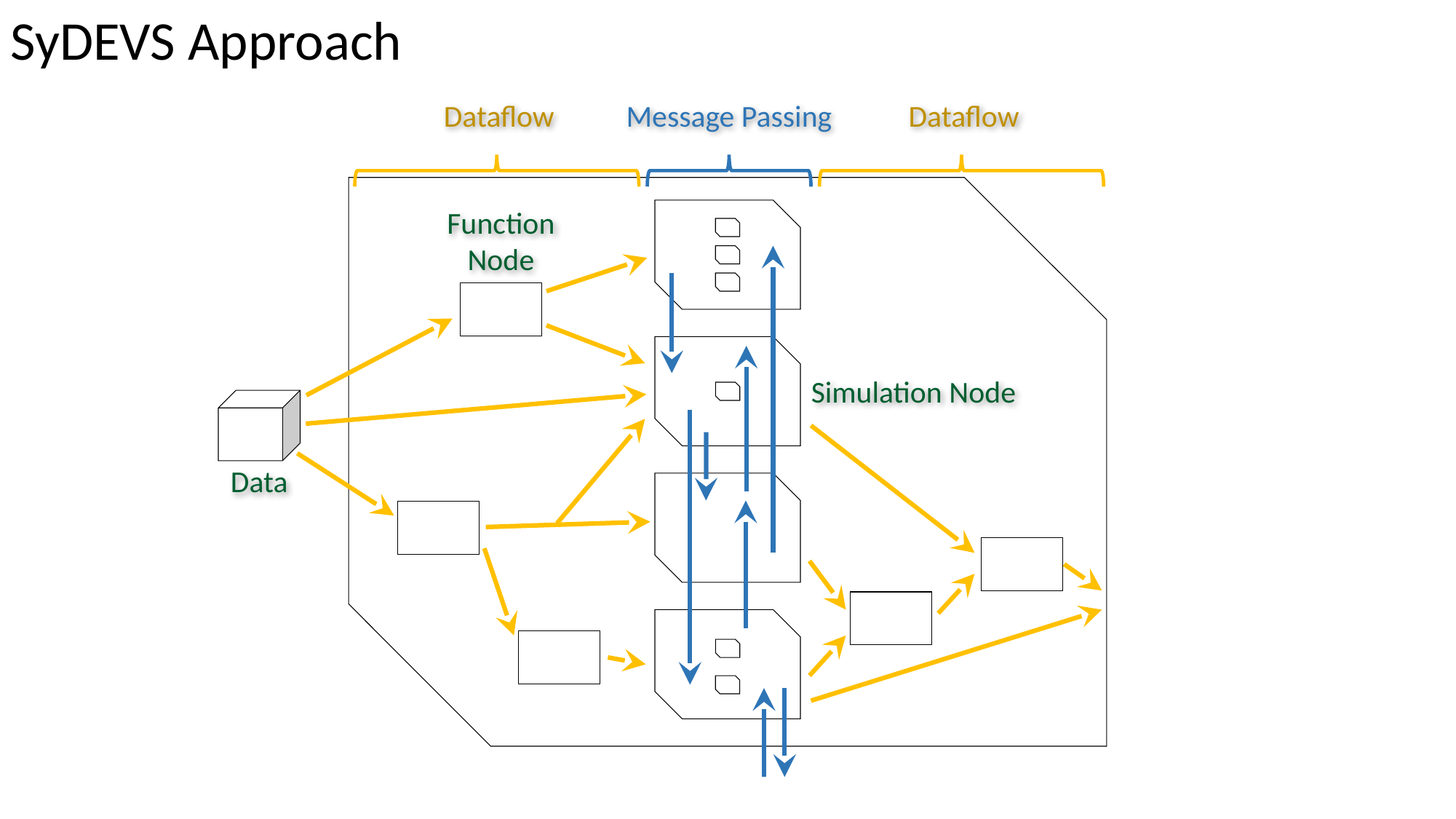

SyDEVS Approach

Dataflow
Dataflow
Message Passing

Function
Node

Simulation Node

Data